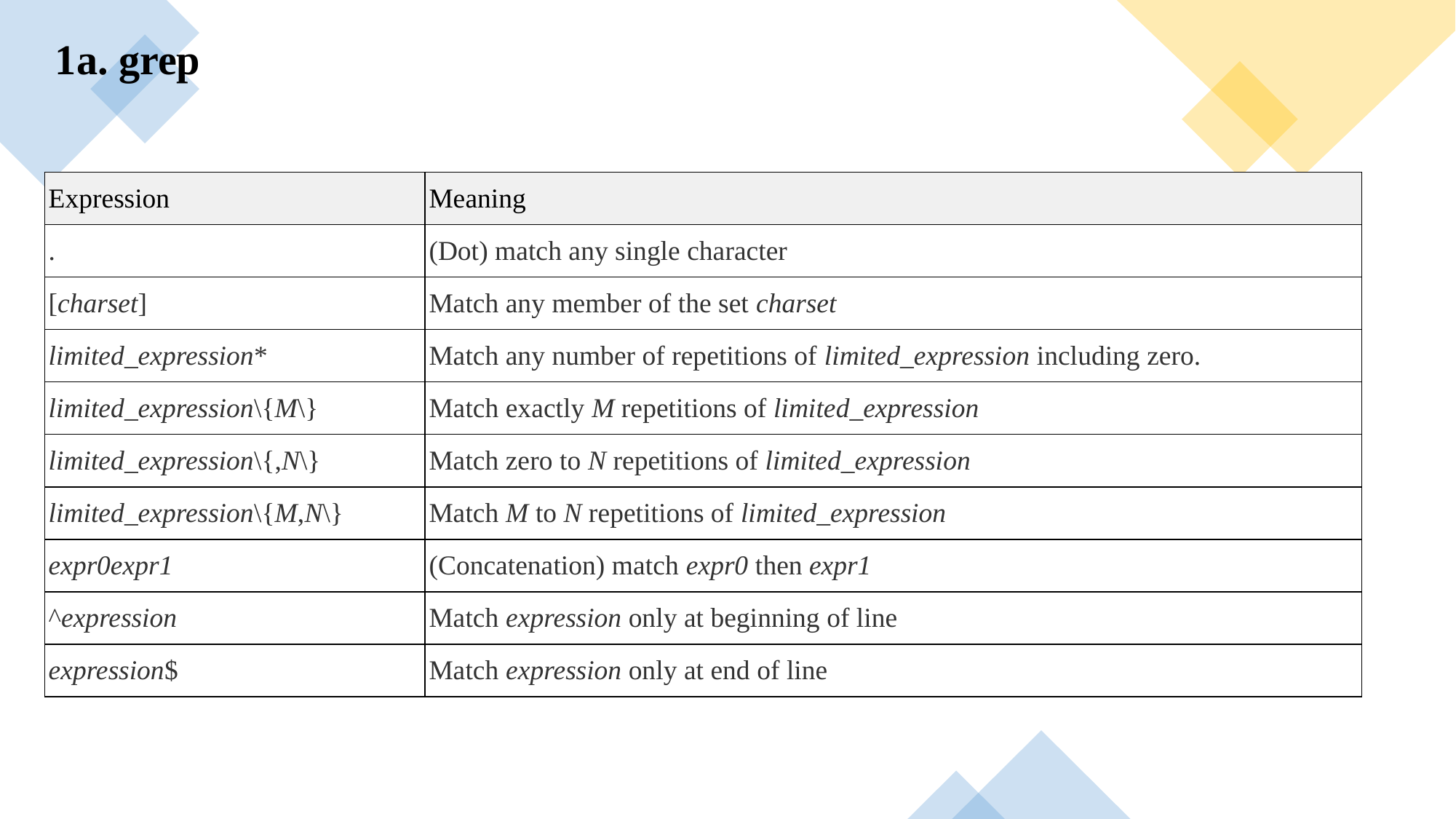

1a. grep

| Expression | Meaning |
| --- | --- |
| . | (Dot) match any single character |
| [charset] | Match any member of the set charset |
| limited\_expression\* | Match any number of repetitions of limited\_expression including zero. |
| limited\_expression\{M\} | Match exactly M repetitions of limited\_expression |
| limited\_expression\{,N\} | Match zero to N repetitions of limited\_expression |
| limited\_expression\{M,N\} | Match M to N repetitions of limited\_expression |
| expr0expr1 | (Concatenation) match expr0 then expr1 |
| ^expression | Match expression only at beginning of line |
| expression$ | Match expression only at end of line |

1a. grep